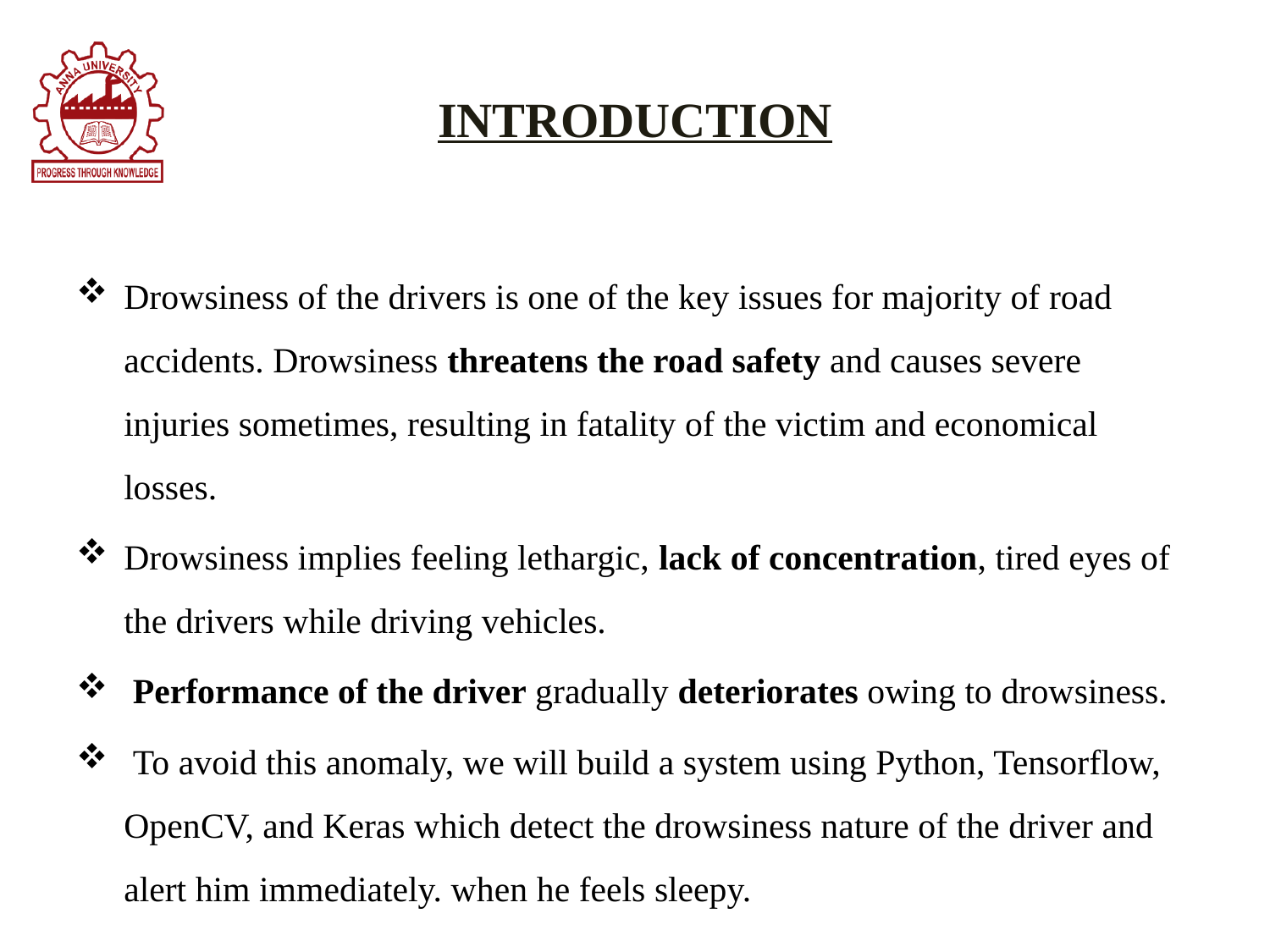

# INTRODUCTION

Drowsiness of the drivers is one of the key issues for majority of road accidents. Drowsiness threatens the road safety and causes severe injuries sometimes, resulting in fatality of the victim and economical losses.
Drowsiness implies feeling lethargic, lack of concentration, tired eyes of the drivers while driving vehicles.
 Performance of the driver gradually deteriorates owing to drowsiness.
 To avoid this anomaly, we will build a system using Python, Tensorflow, OpenCV, and Keras which detect the drowsiness nature of the driver and alert him immediately. when he feels sleepy.